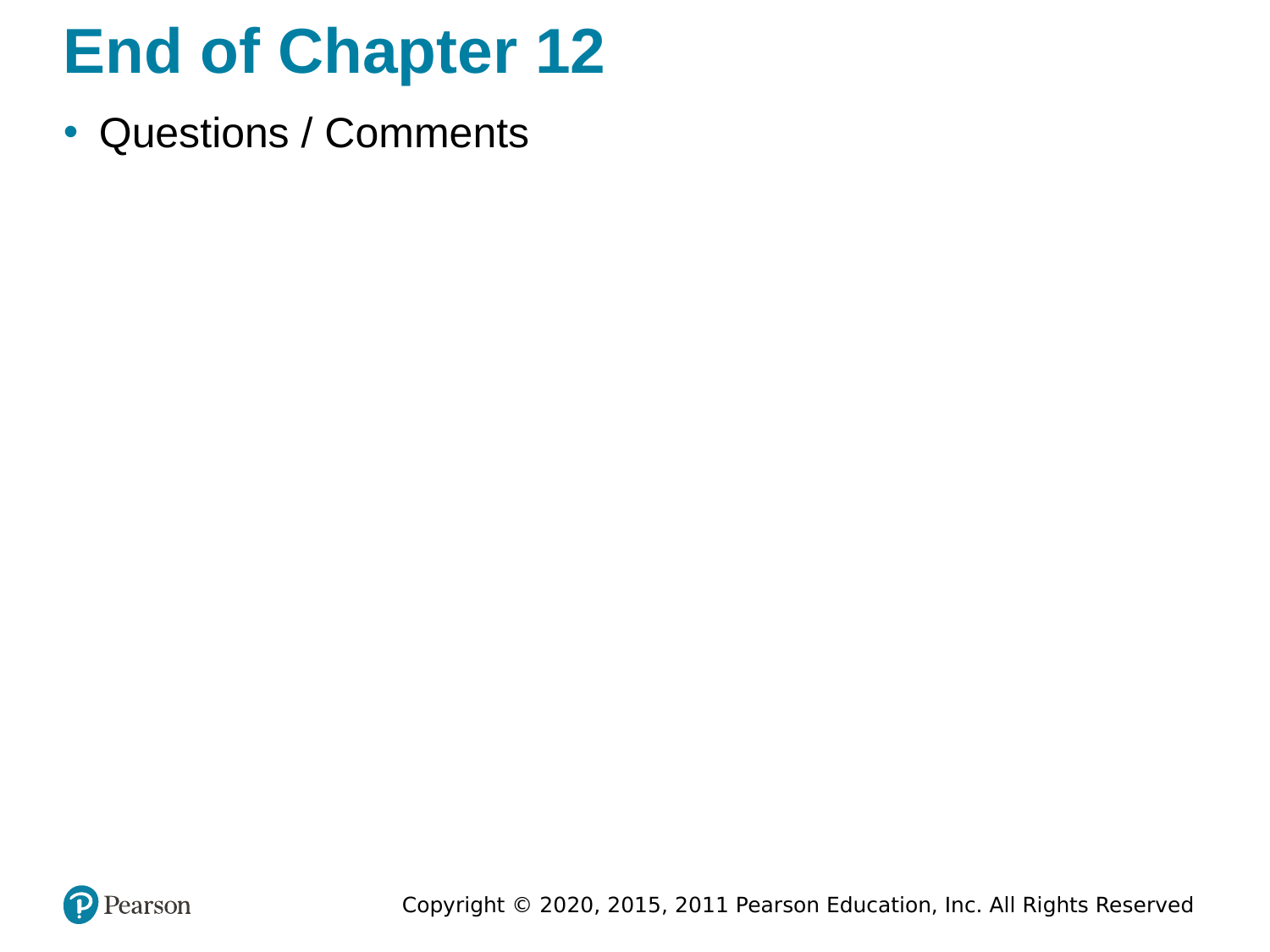

# End of Chapter 12
Questions / Comments